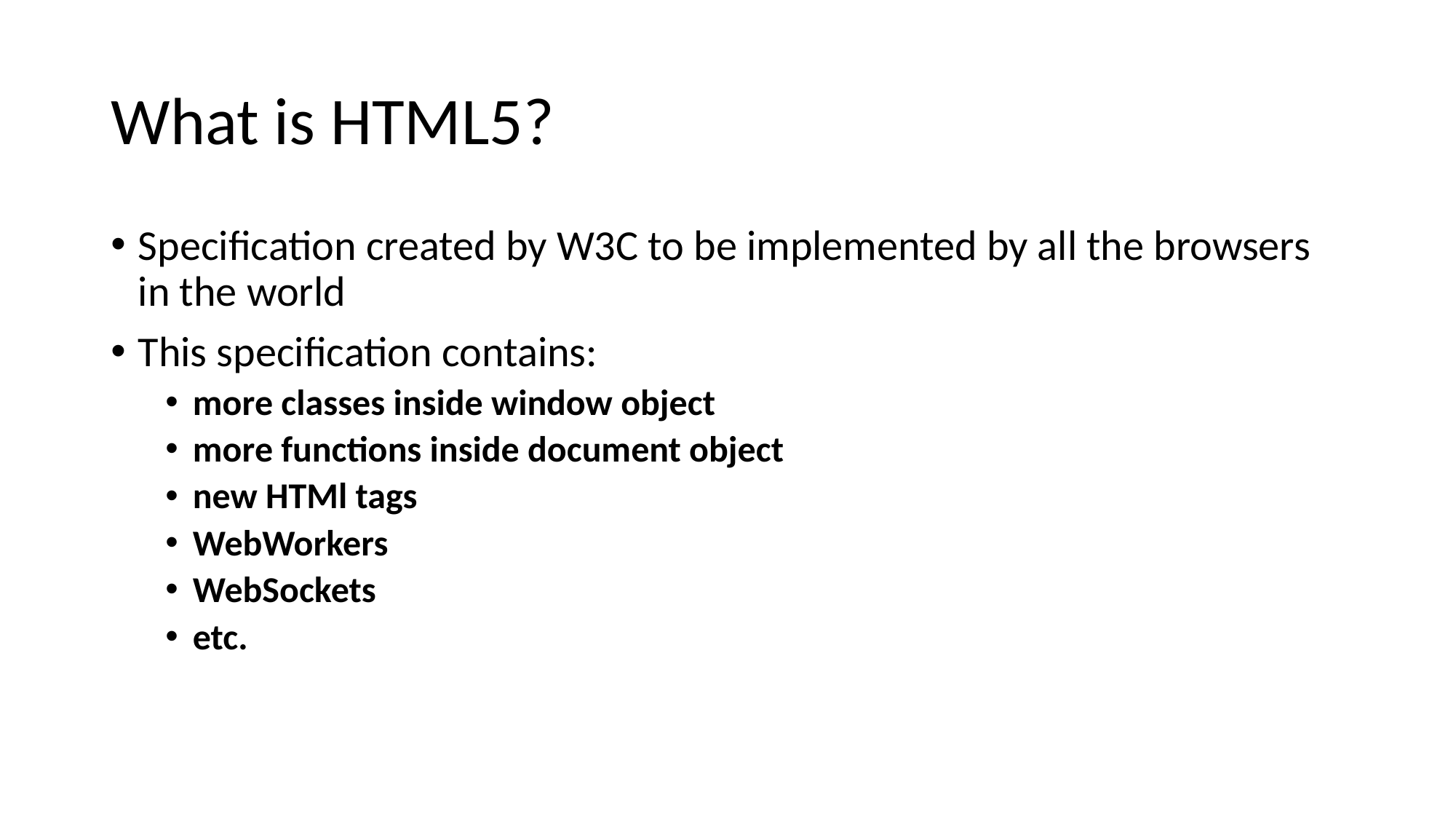

# What is HTML5?
Specification created by W3C to be implemented by all the browsers in the world
This specification contains:
more classes inside window object
more functions inside document object
new HTMl tags
WebWorkers
WebSockets
etc.